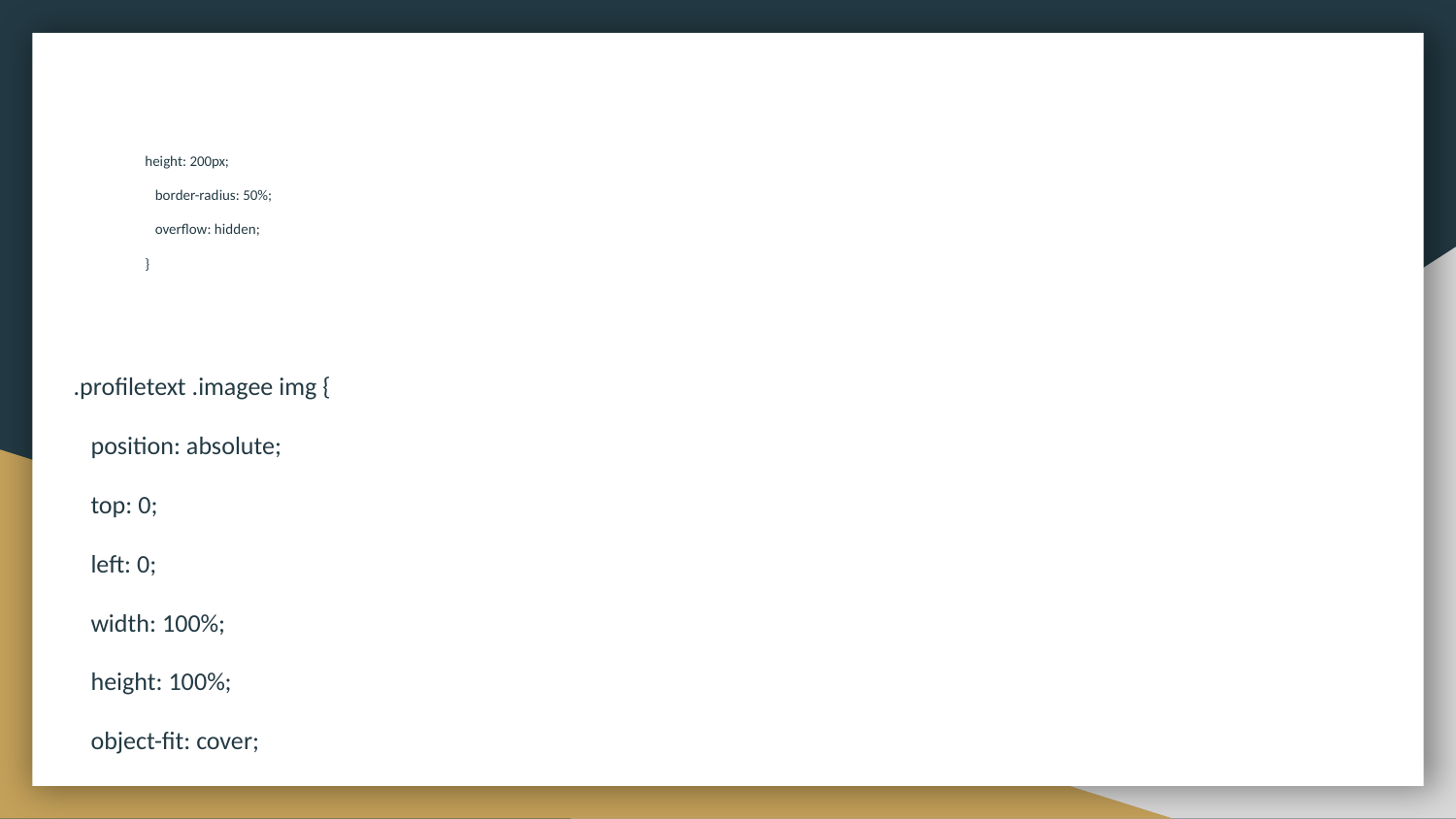

# height: 200px;
   border-radius: 50%;
   overflow: hidden;
}

.profiletext .imagee img {
   position: absolute;
   top: 0;
   left: 0;
   width: 100%;
   height: 100%;
   object-fit: cover;